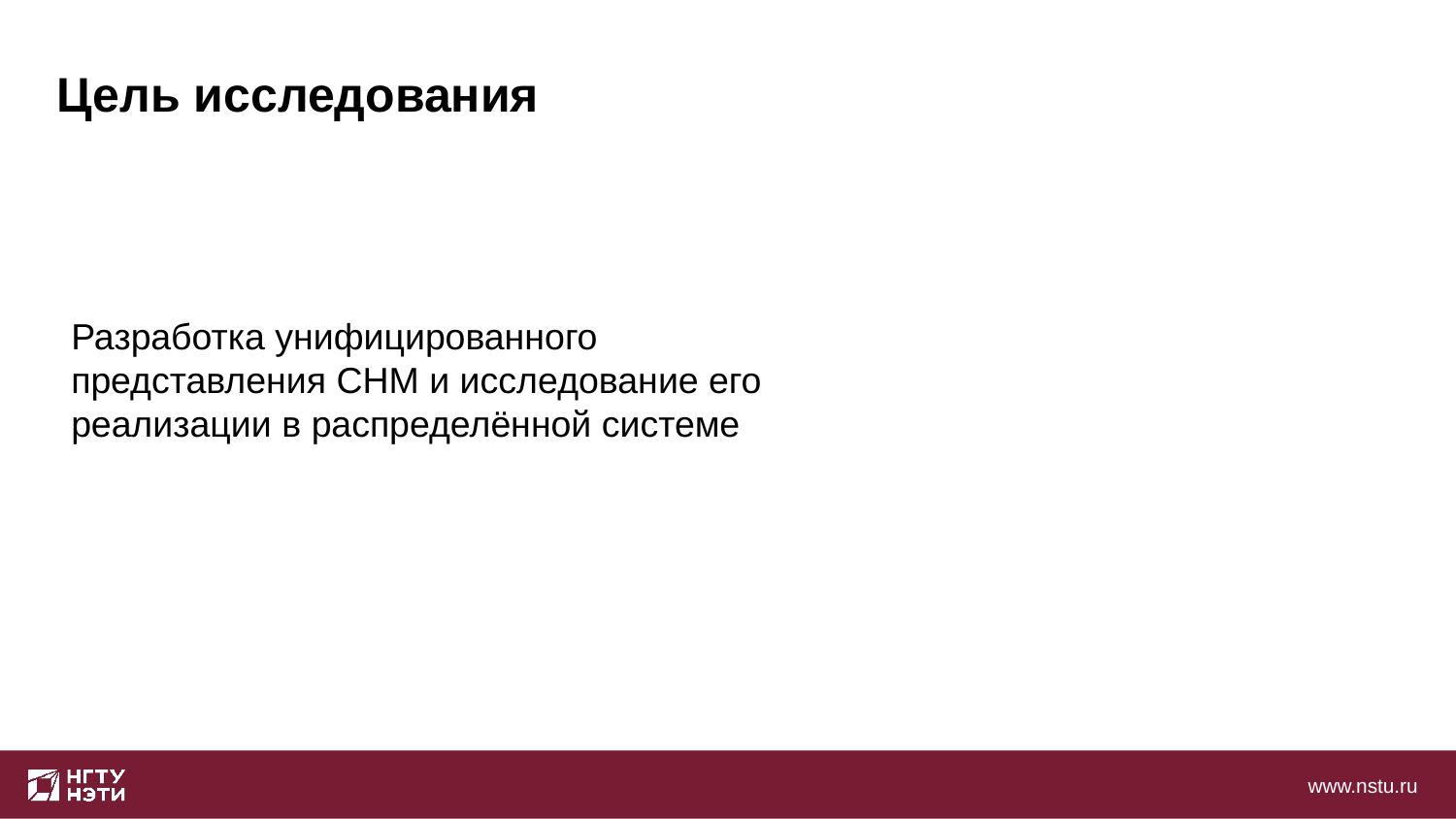

Цель исследования
Разработка унифицированного представления СНМ и исследование его реализации в распределённой системе